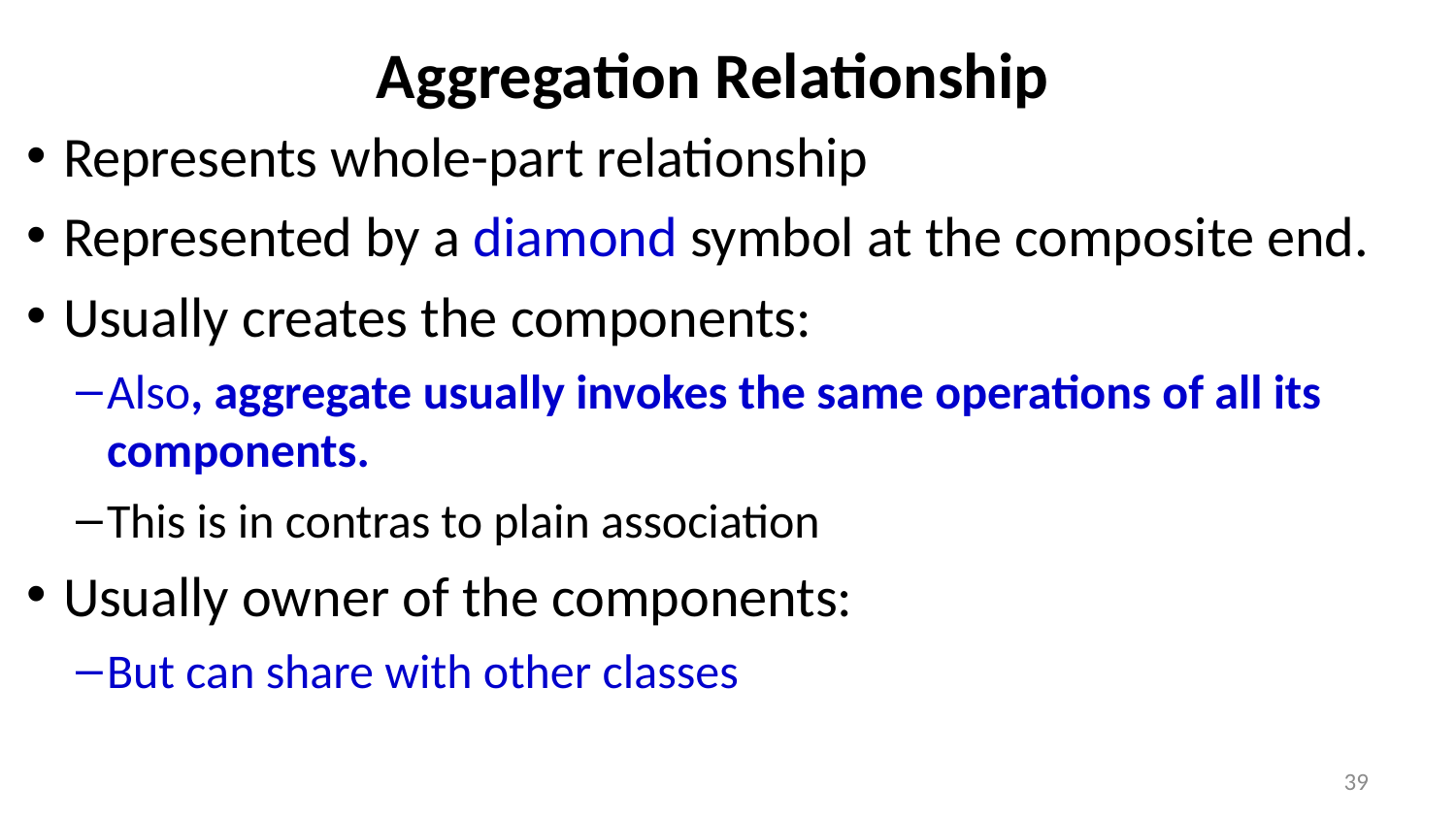

# Aggregation Relationship
Represents whole-part relationship
Represented by a diamond symbol at the composite end.
Usually creates the components:
Also, aggregate usually invokes the same operations of all its components.
This is in contras to plain association
Usually owner of the components:
But can share with other classes
39